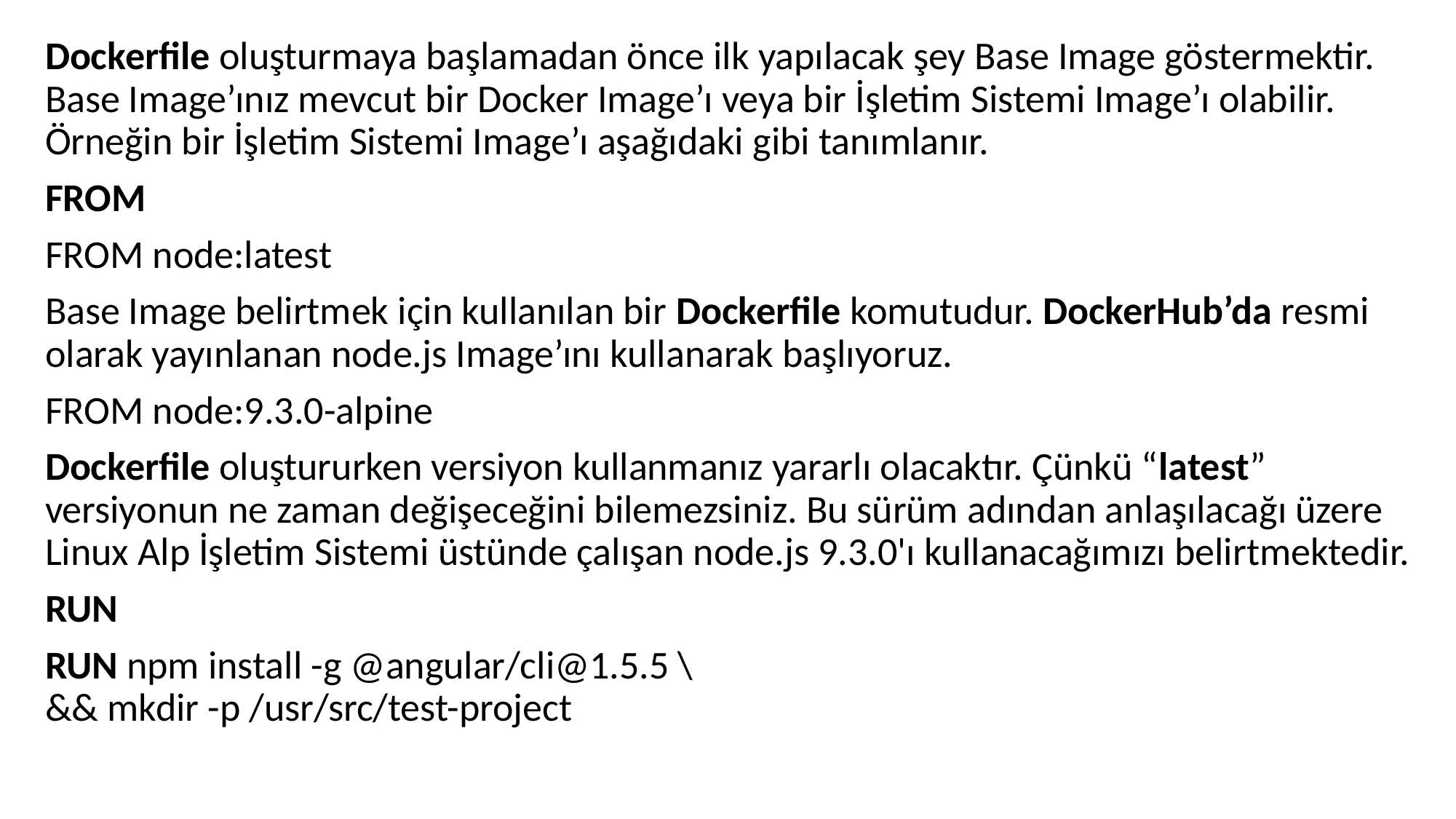

Dockerfile oluşturmaya başlamadan önce ilk yapılacak şey Base Image göstermektir. Base Image’ınız mevcut bir Docker Image’ı veya bir İşletim Sistemi Image’ı olabilir. Örneğin bir İşletim Sistemi Image’ı aşağıdaki gibi tanımlanır.
FROM
FROM node:latest
Base Image belirtmek için kullanılan bir Dockerfile komutudur. DockerHub’da resmi olarak yayınlanan node.js Image’ını kullanarak başlıyoruz.
FROM node:9.3.0-alpine
Dockerfile oluştururken versiyon kullanmanız yararlı olacaktır. Çünkü “latest” versiyonun ne zaman değişeceğini bilemezsiniz. Bu sürüm adından anlaşılacağı üzere Linux Alp İşletim Sistemi üstünde çalışan node.js 9.3.0'ı kullanacağımızı belirtmektedir.
RUN
RUN npm install -g @angular/cli@1.5.5 \
&& mkdir -p /usr/src/test-project